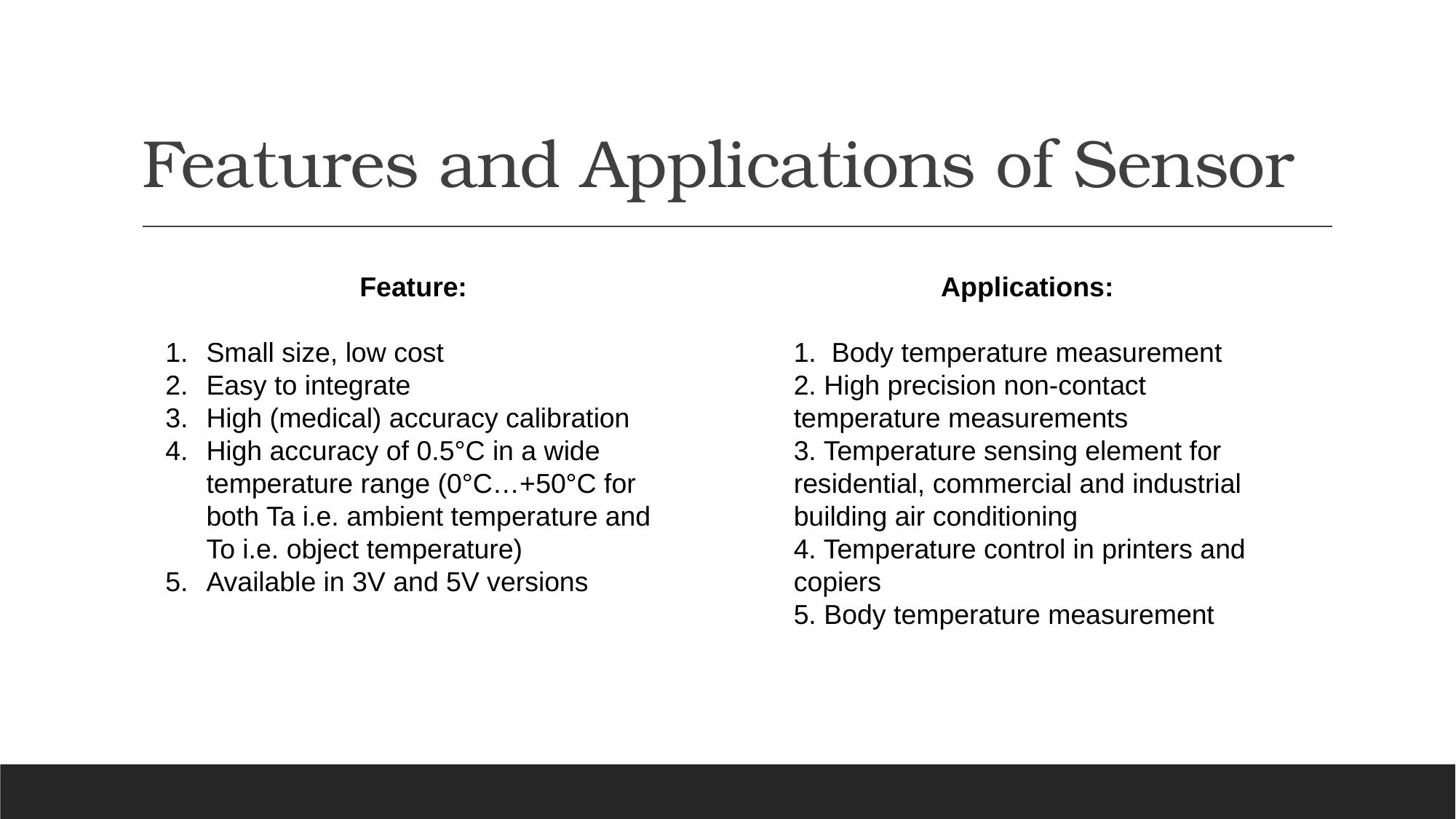

# Features and Applications of Sensor
Feature:

Small size, low cost
Easy to integrate
High (medical) accuracy calibration
High accuracy of 0.5°C in a wide temperature range (0°C…+50°C for both Ta i.e. ambient temperature and To i.e. object temperature)
Available in 3V and 5V versions

Applications:

1.  Body temperature measurement
2. High precision non-contact temperature measurements
3. Temperature sensing element for residential, commercial and industrial building air conditioning
4. Temperature control in printers and copiers
5. Body temperature measurement